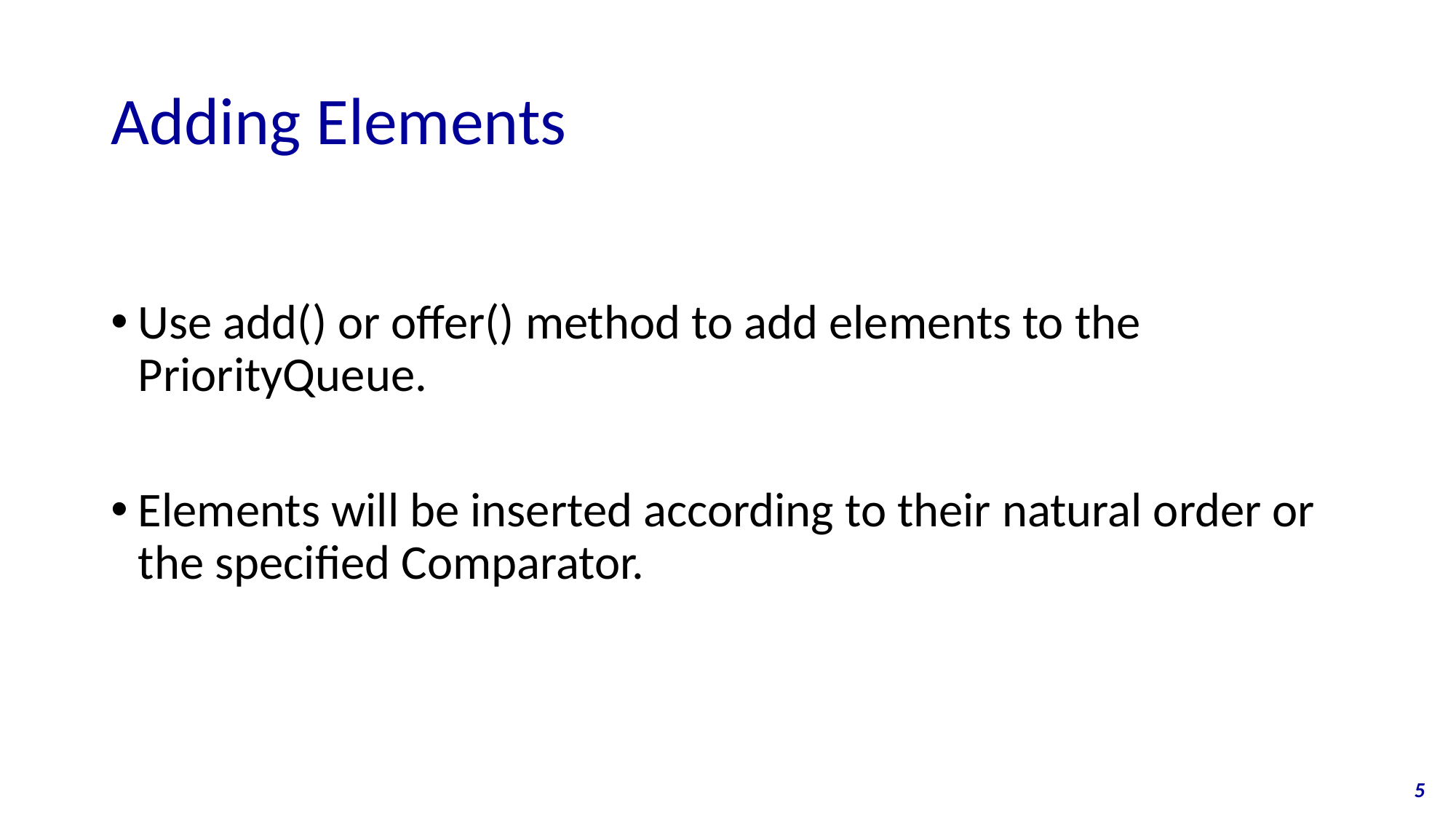

# Adding Elements

Use add() or offer() method to add elements to the PriorityQueue.

Elements will be inserted according to their natural order or the specified Comparator.
5